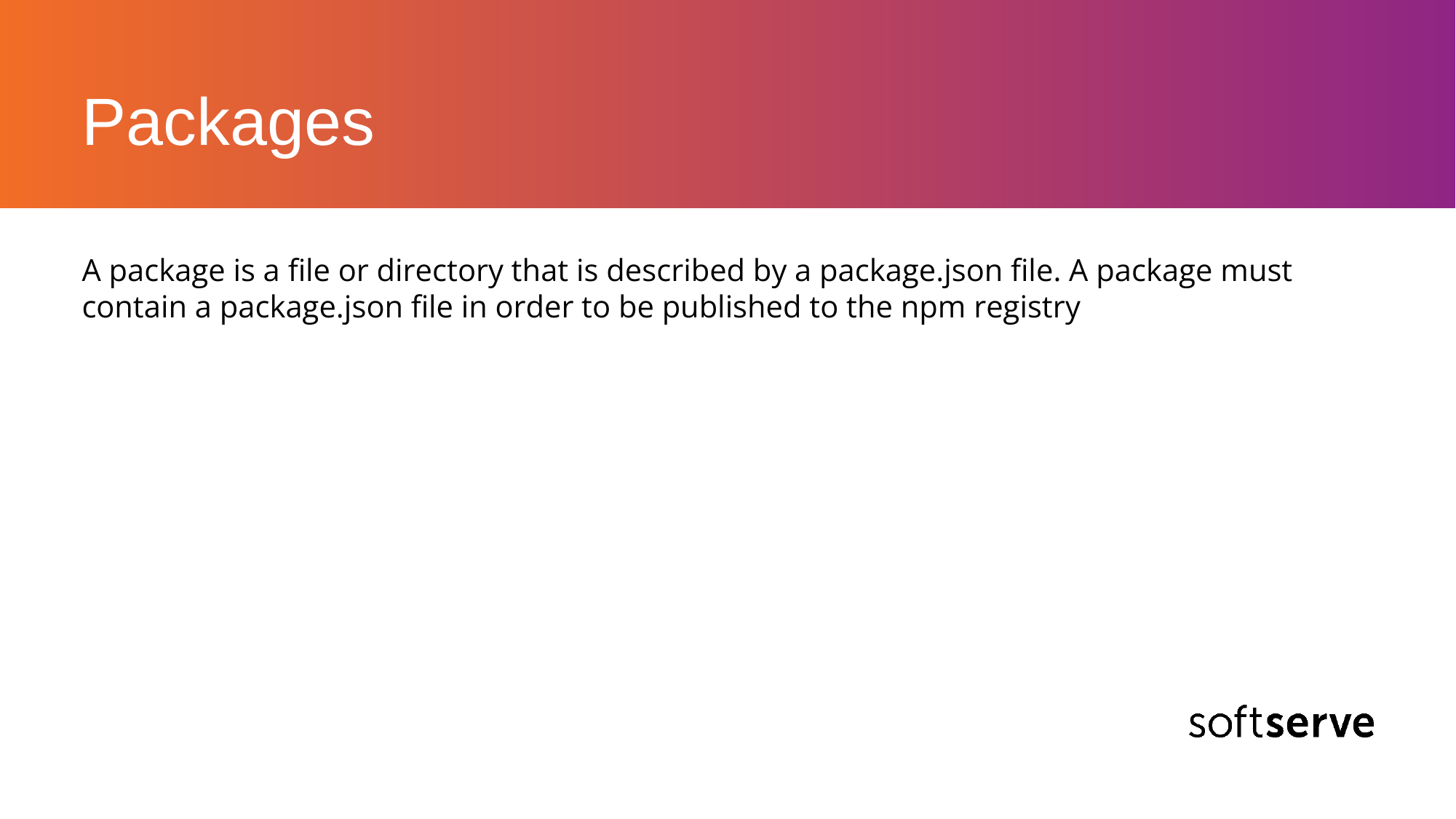

# Packages
A package is a file or directory that is described by a package.json file. A package must contain a package.json file in order to be published to the npm registry